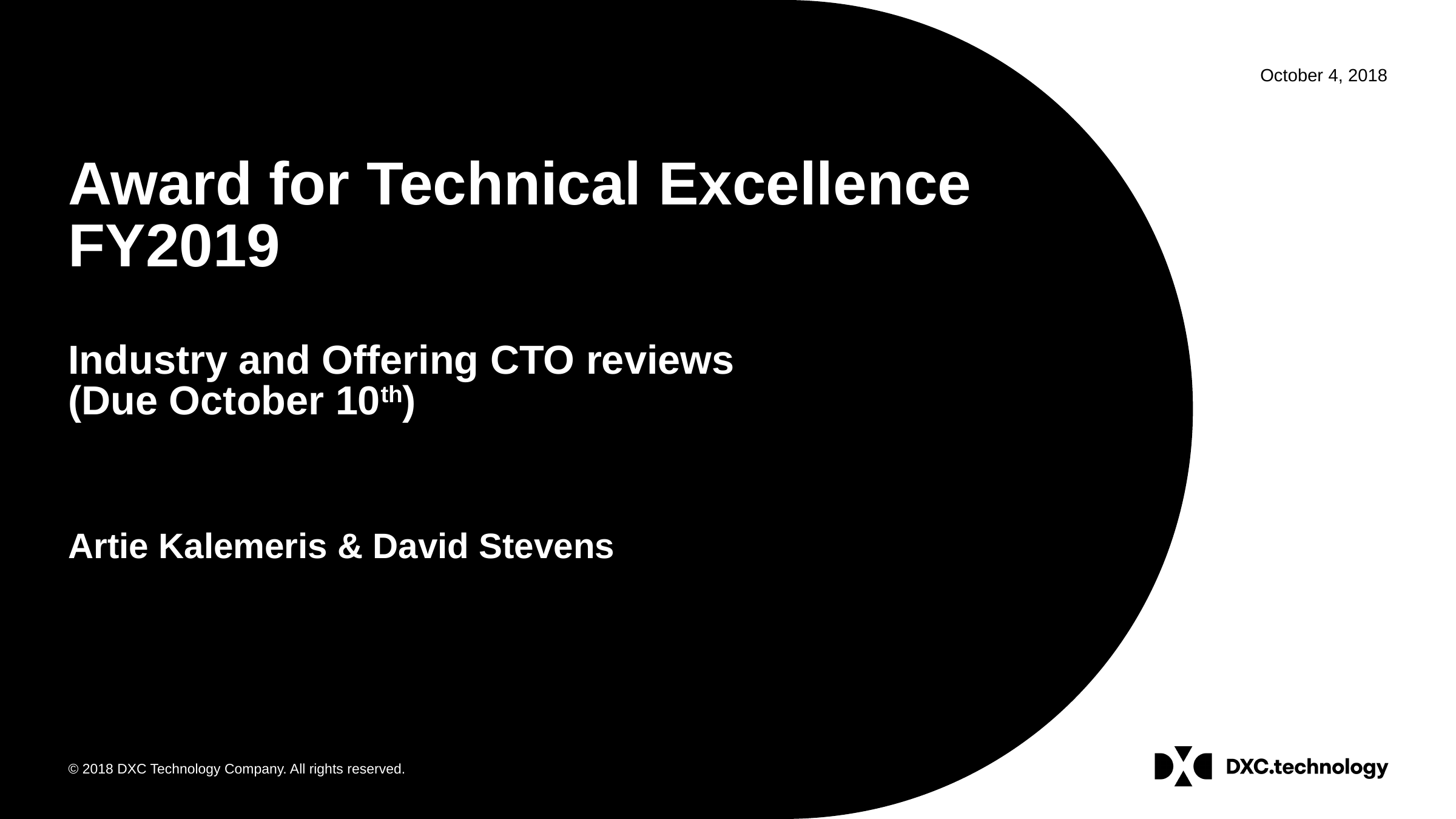

# Award for Technical Excellence FY2019 Industry and Offering CTO reviews (Due October 10th)
Artie Kalemeris & David Stevens